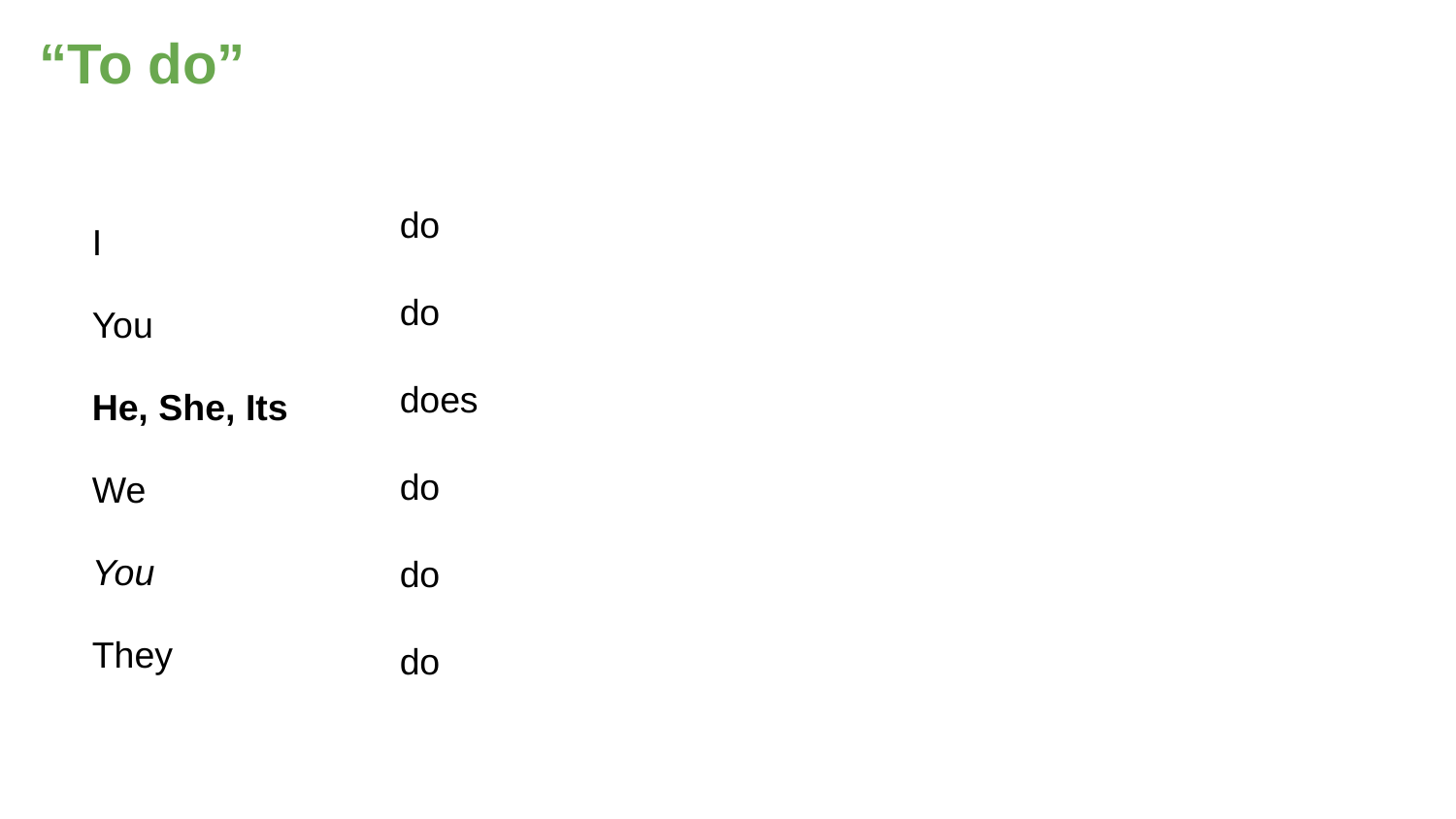

“To do”
do

do

does

do

do

do

I
You
He, She, Its
We
You
They